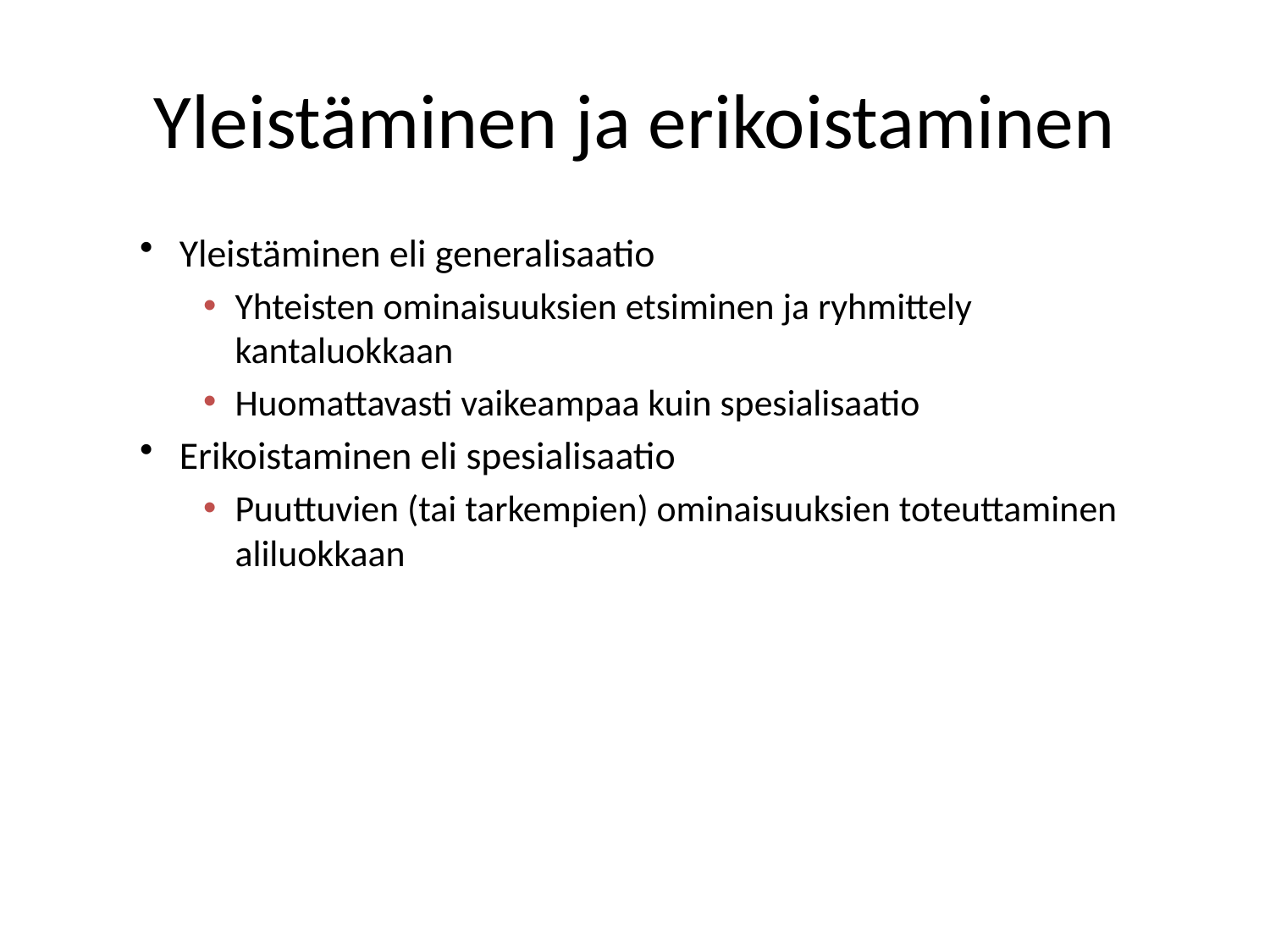

# Yleistäminen ja erikoistaminen
Yleistäminen eli generalisaatio
Yhteisten ominaisuuksien etsiminen ja ryhmittely kantaluokkaan
Huomattavasti vaikeampaa kuin spesialisaatio
Erikoistaminen eli spesialisaatio
Puuttuvien (tai tarkempien) ominaisuuksien toteuttaminen aliluokkaan